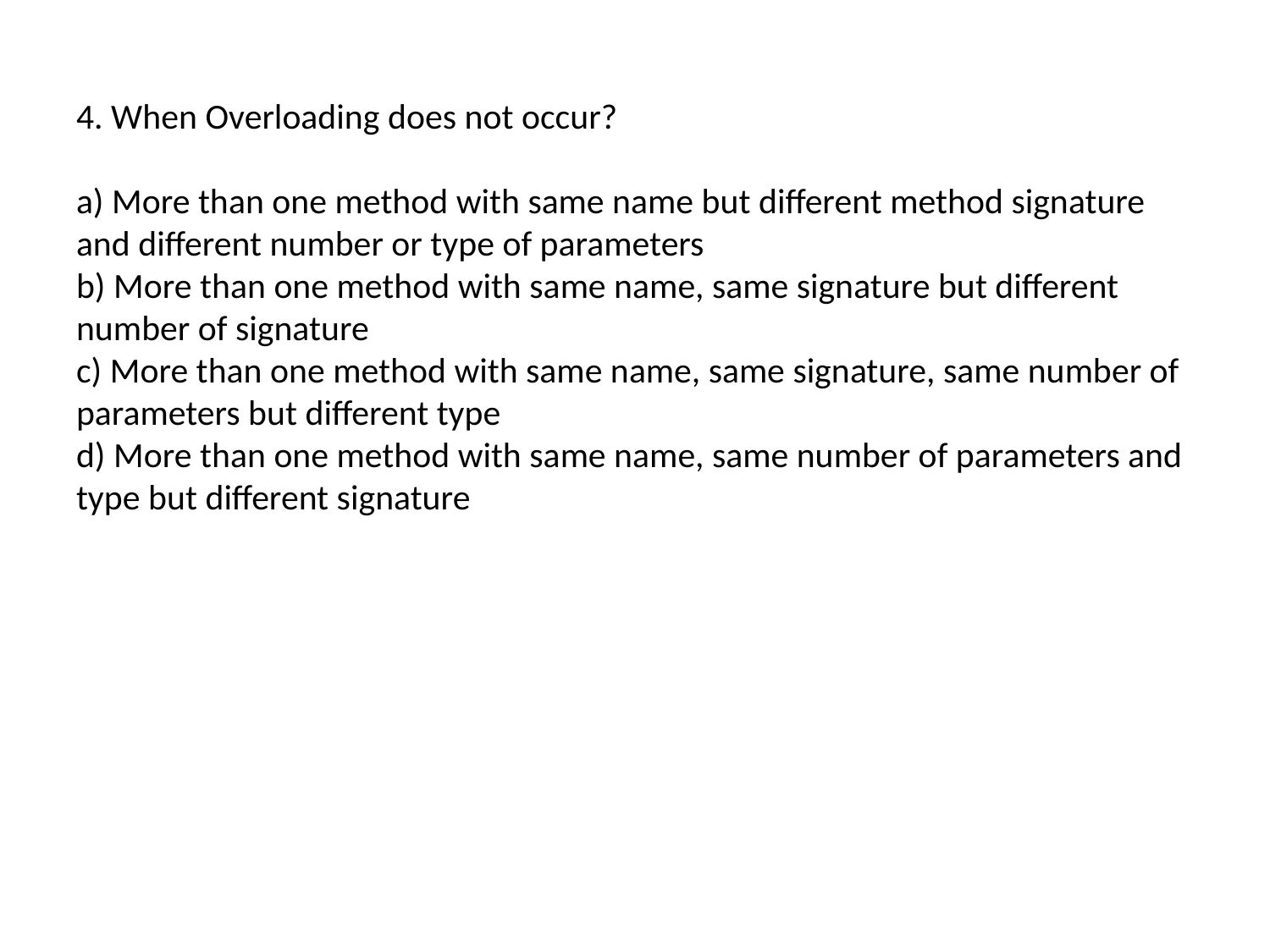

# 4. When Overloading does not occur? a) More than one method with same name but different method signature and different number or type of parameters b) More than one method with same name, same signature but different number of signature c) More than one method with same name, same signature, same number of parameters but different type d) More than one method with same name, same number of parameters and type but different signature